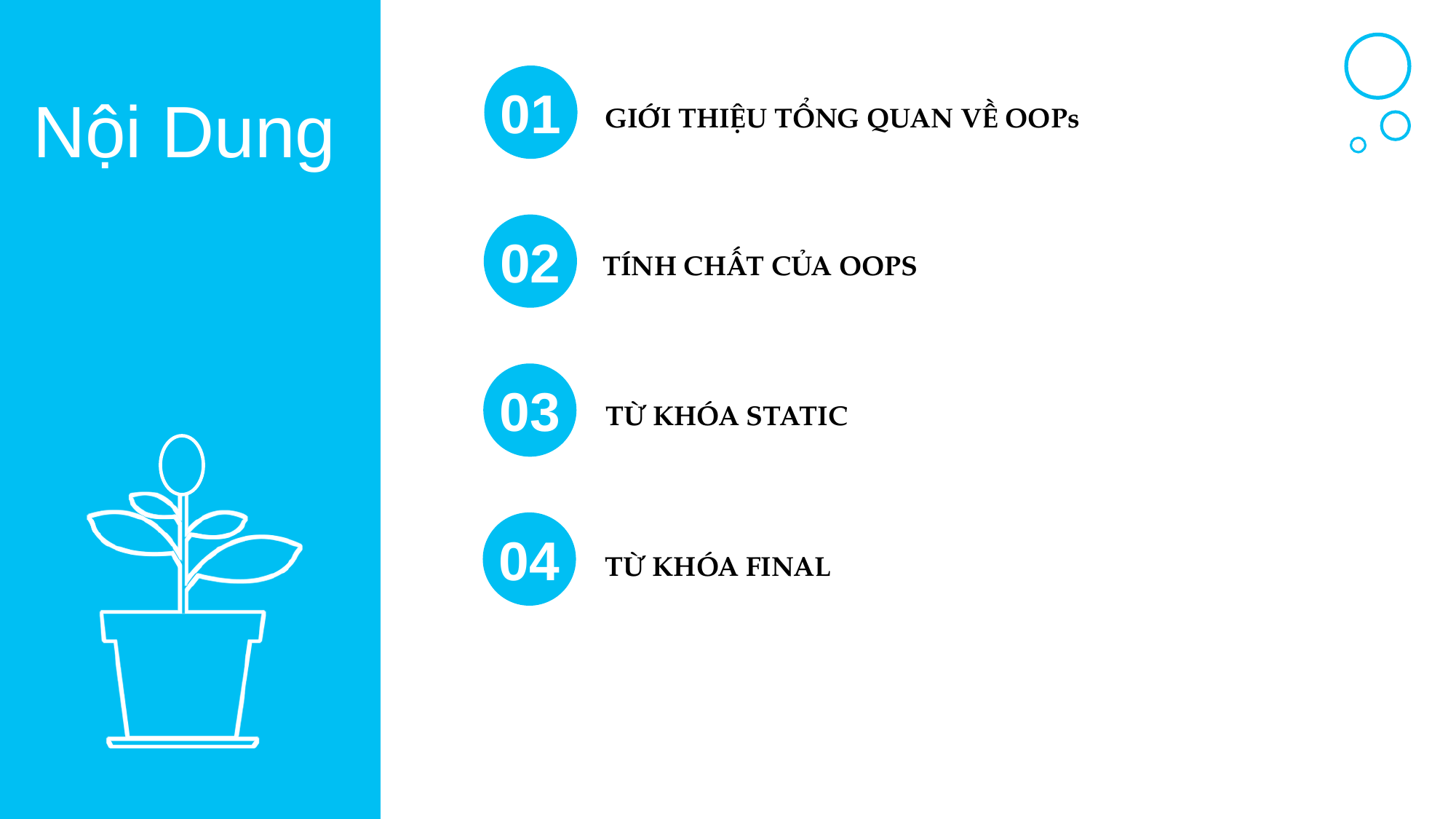

01
GIỚI THIỆU TỔNG QUAN VỀ OOPs
Nội Dung

02
TÍNH CHẤT CỦA OOPS

03
TỪ KHÓA STATIC

04
TỪ KHÓA FINAL